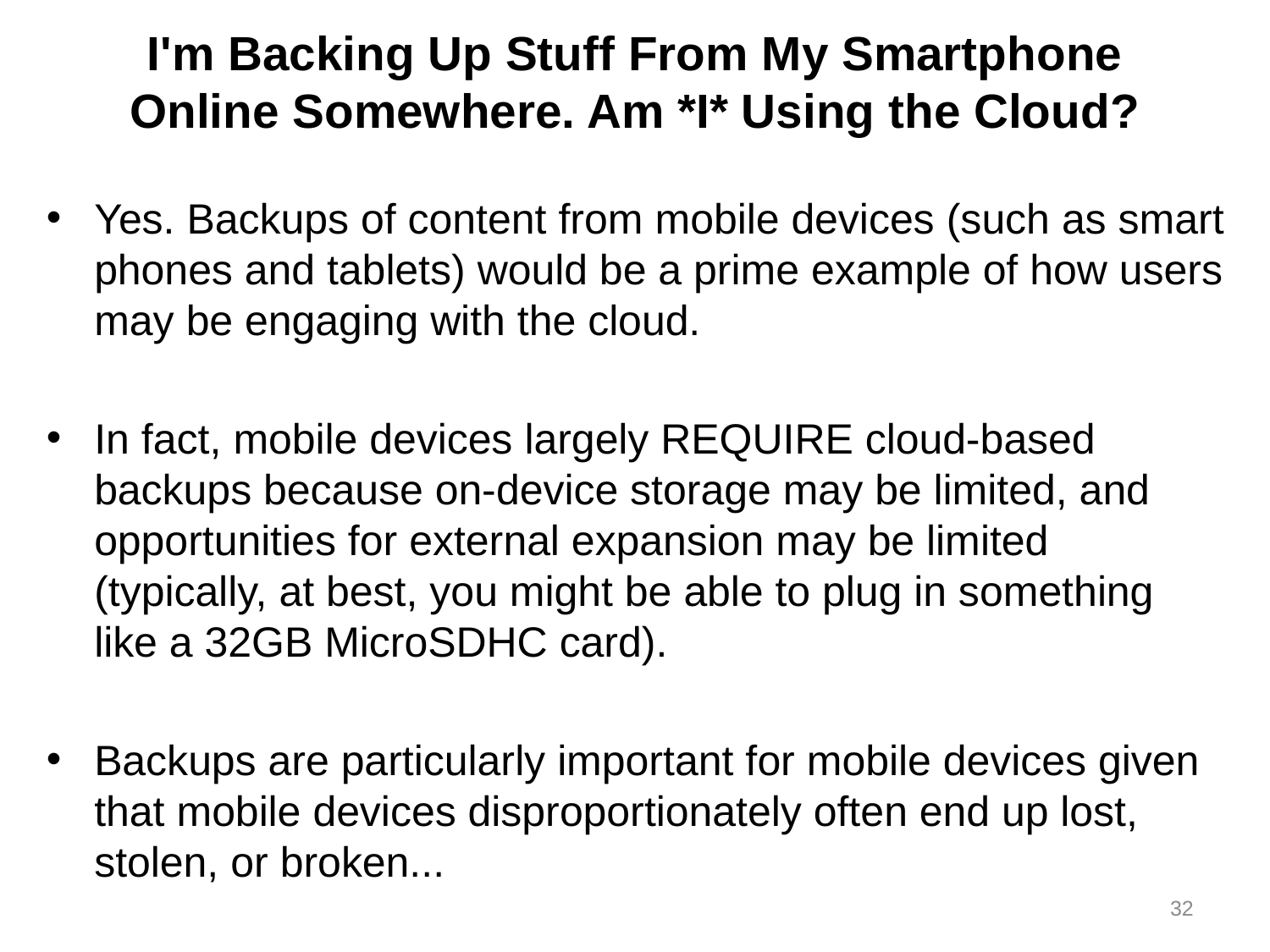

# I'm Backing Up Stuff From My Smartphone Online Somewhere. Am *I* Using the Cloud?
Yes. Backups of content from mobile devices (such as smart phones and tablets) would be a prime example of how users may be engaging with the cloud.

In fact, mobile devices largely REQUIRE cloud-based backups because on-device storage may be limited, and opportunities for external expansion may be limited (typically, at best, you might be able to plug in something like a 32GB MicroSDHC card).

Backups are particularly important for mobile devices given that mobile devices disproportionately often end up lost, stolen, or broken...
32